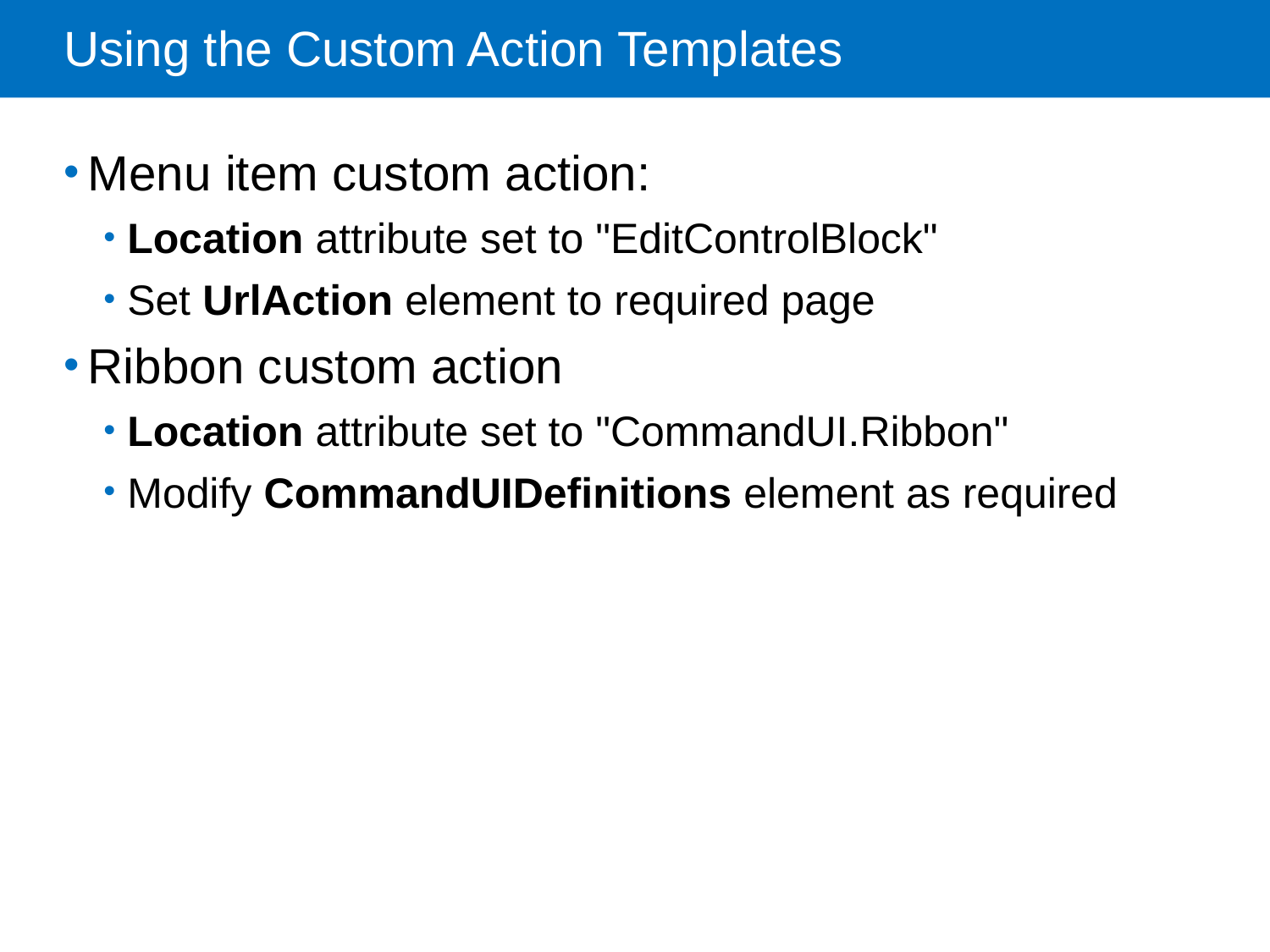

# Using the Custom Action Templates
Menu item custom action:
Location attribute set to "EditControlBlock"
Set UrlAction element to required page
Ribbon custom action
Location attribute set to "CommandUI.Ribbon"
Modify CommandUIDefinitions element as required